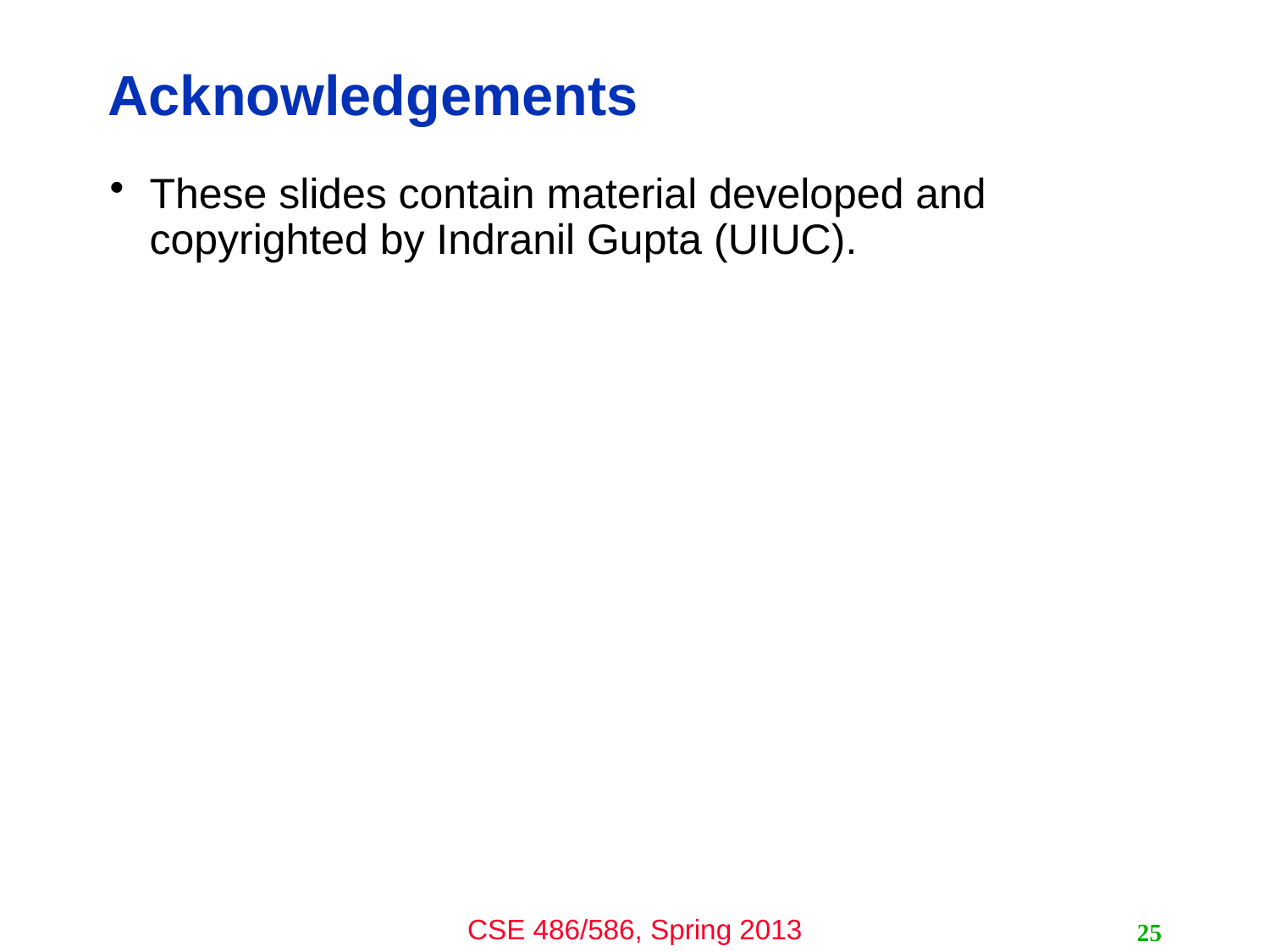

# Acknowledgements
These slides contain material developed and copyrighted by Indranil Gupta (UIUC).
25